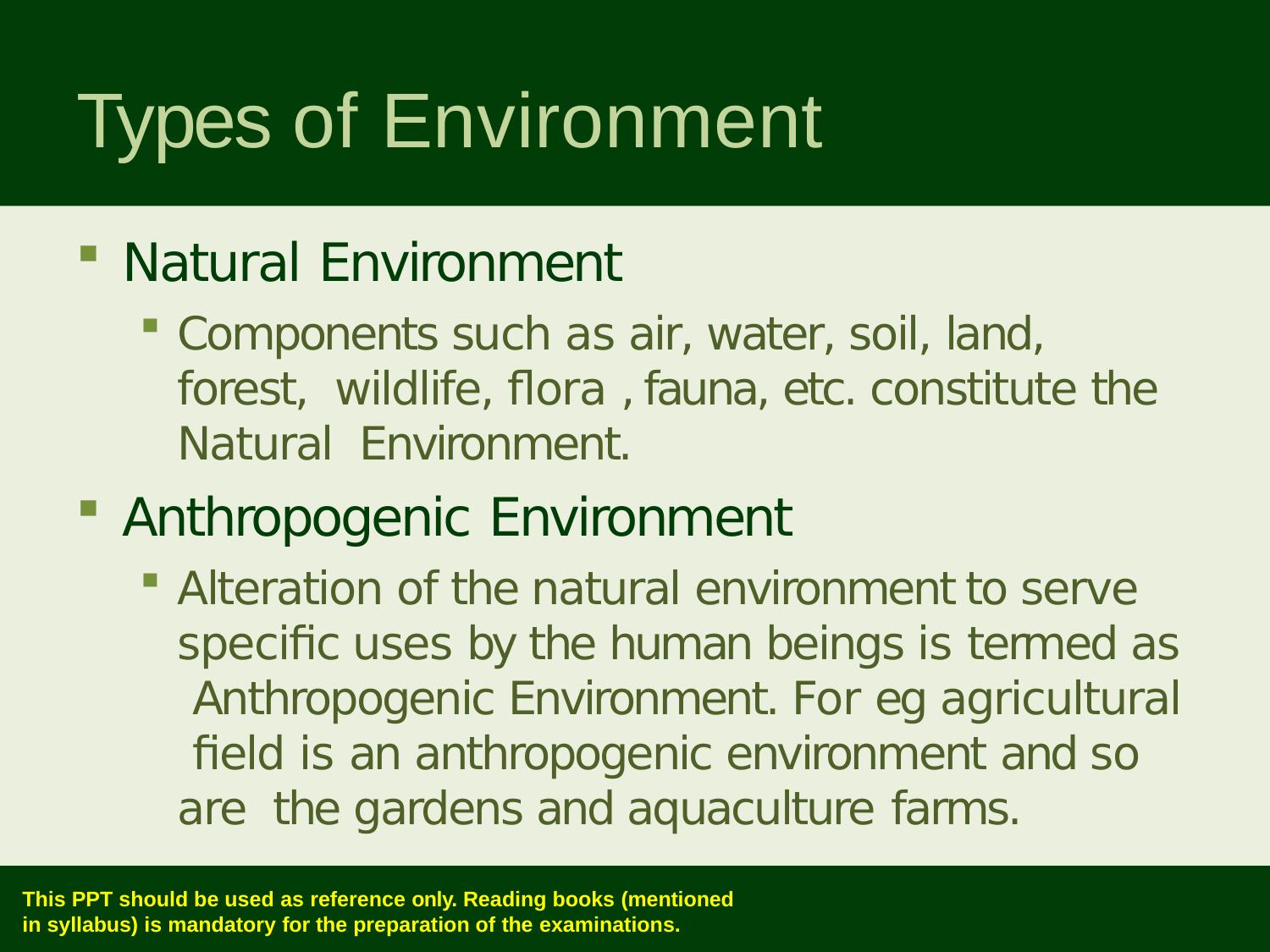

# Types of Environment
Natural Environment
Components such as air, water, soil, land, forest,  wildlife, flora , fauna, etc. constitute the Natural  Environment.
Anthropogenic Environment
Alteration of the natural environment to serve  specific uses by the human beings is termed as  Anthropogenic Environment. For eg agricultural  field is an anthropogenic environment and so are  the gardens and aquaculture farms.
This PPT should be used as reference only. Reading books (mentioned
in syllabus) is mandatory for the preparation of the examinations.